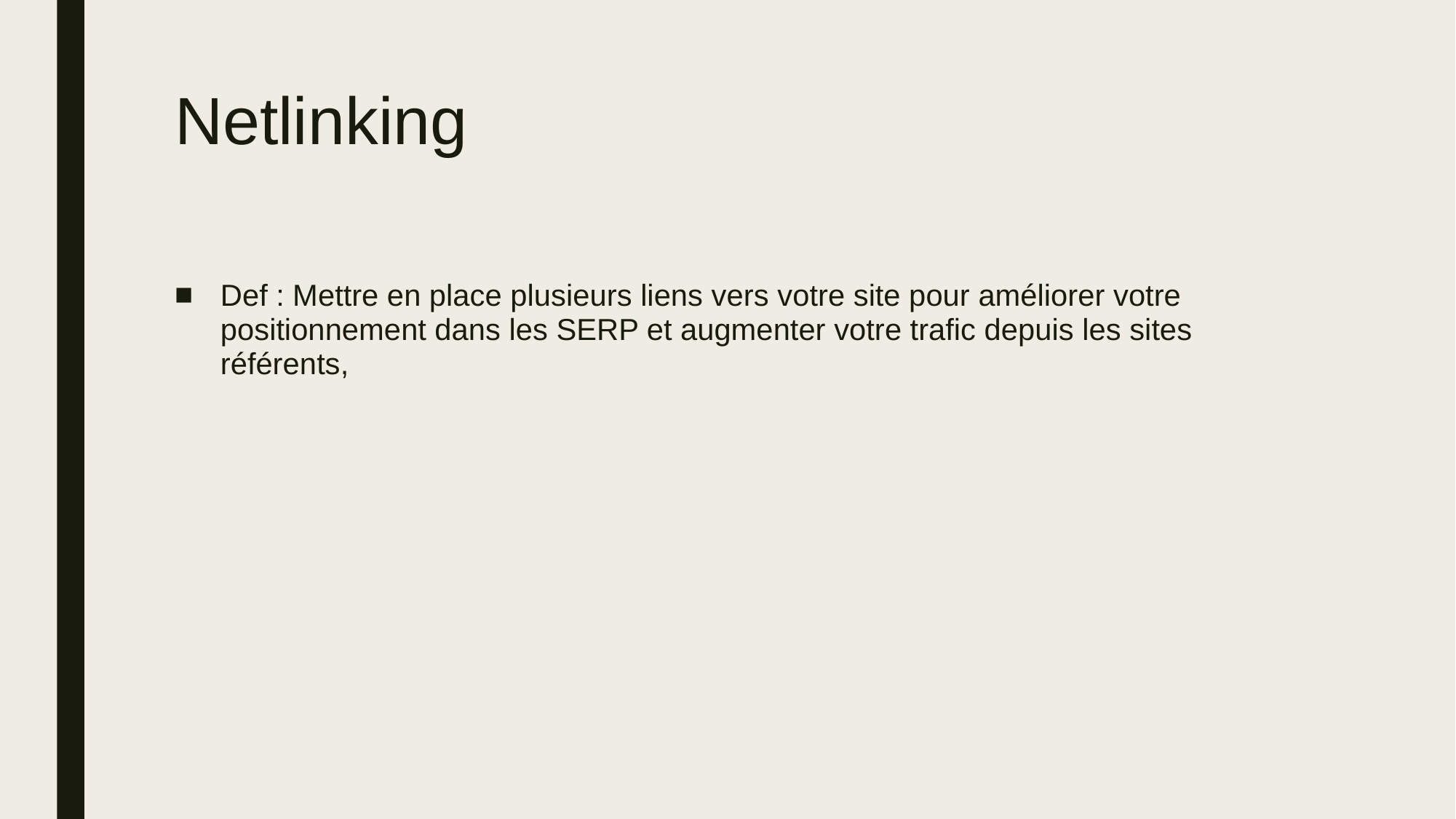

# Netlinking
Def : Mettre en place plusieurs liens vers votre site pour améliorer votre positionnement dans les SERP et augmenter votre trafic depuis les sites référents,